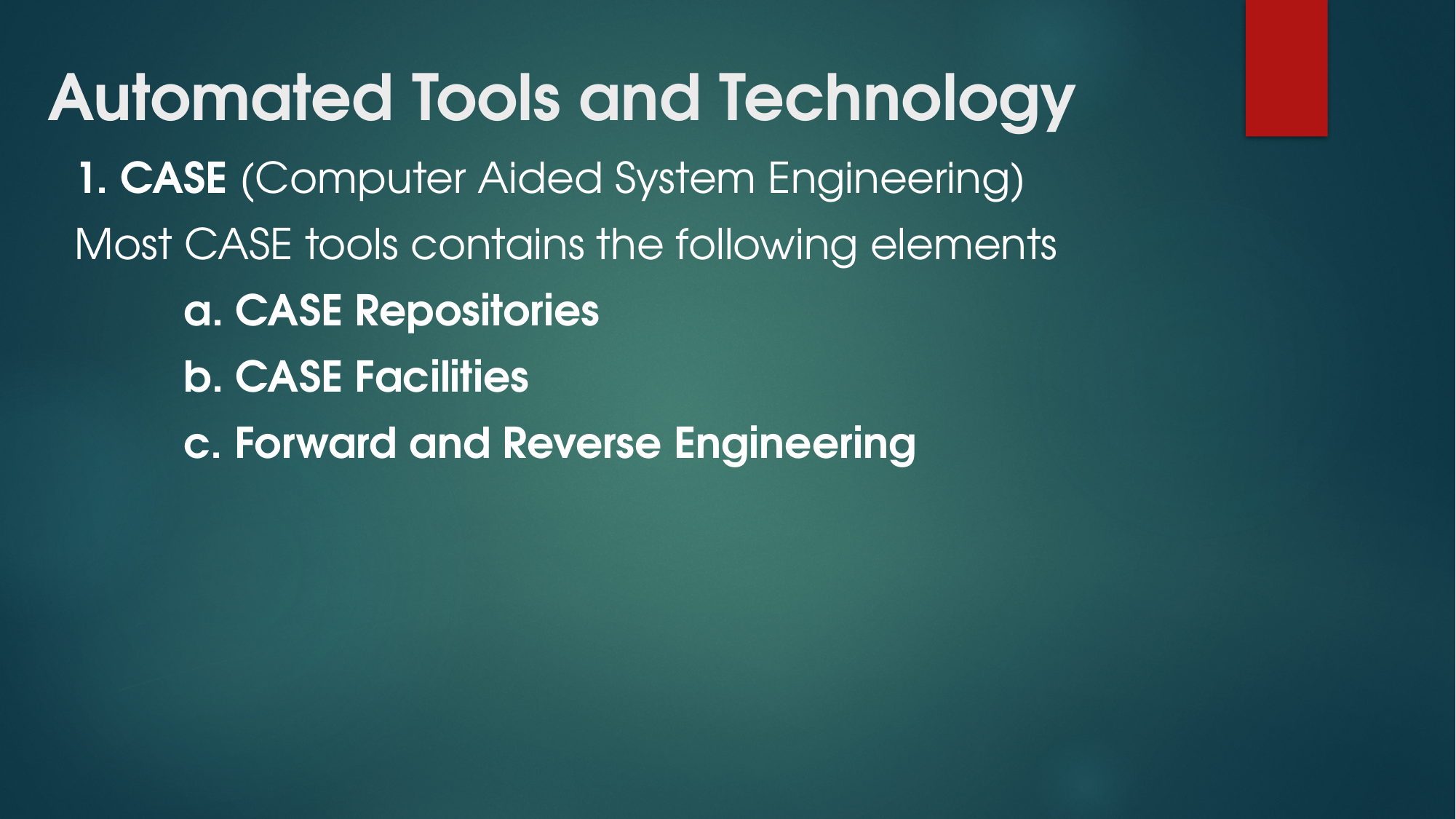

# Automated Tools and Technology
1. CASE (Computer Aided System Engineering)
Most CASE tools contains the following elements
	a. CASE Repositories
	b. CASE Facilities
	c. Forward and Reverse Engineering